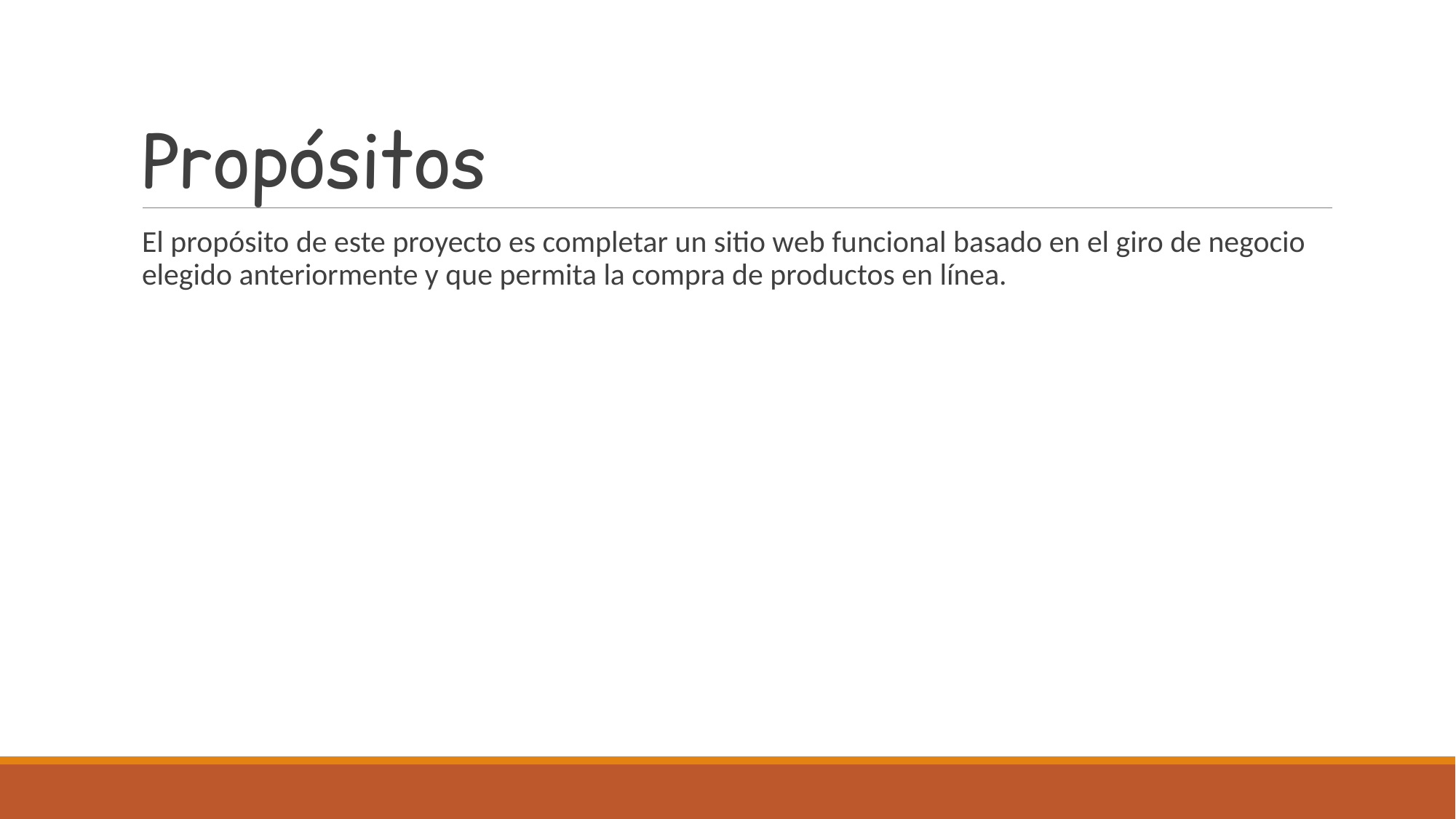

# Propósitos
El propósito de este proyecto es completar un sitio web funcional basado en el giro de negocio elegido anteriormente y que permita la compra de productos en línea.